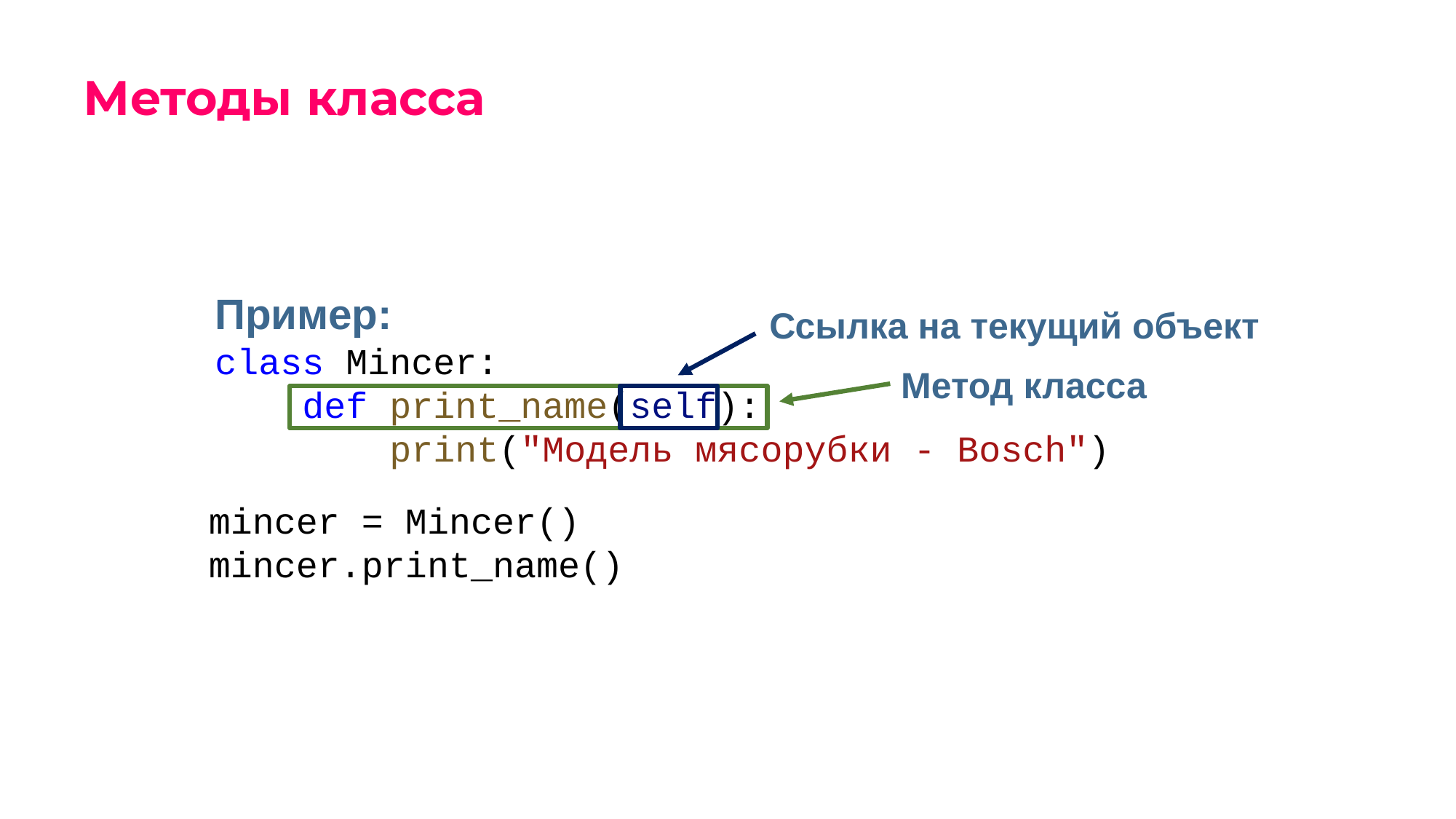

Методы класса
Пример:
class Mincer:
    def print_name(self):
        print("Модель мясорубки - Bosch")
Ссылка на текущий объект

Метод класса

mincer = Mincer()
mincer.print_name()